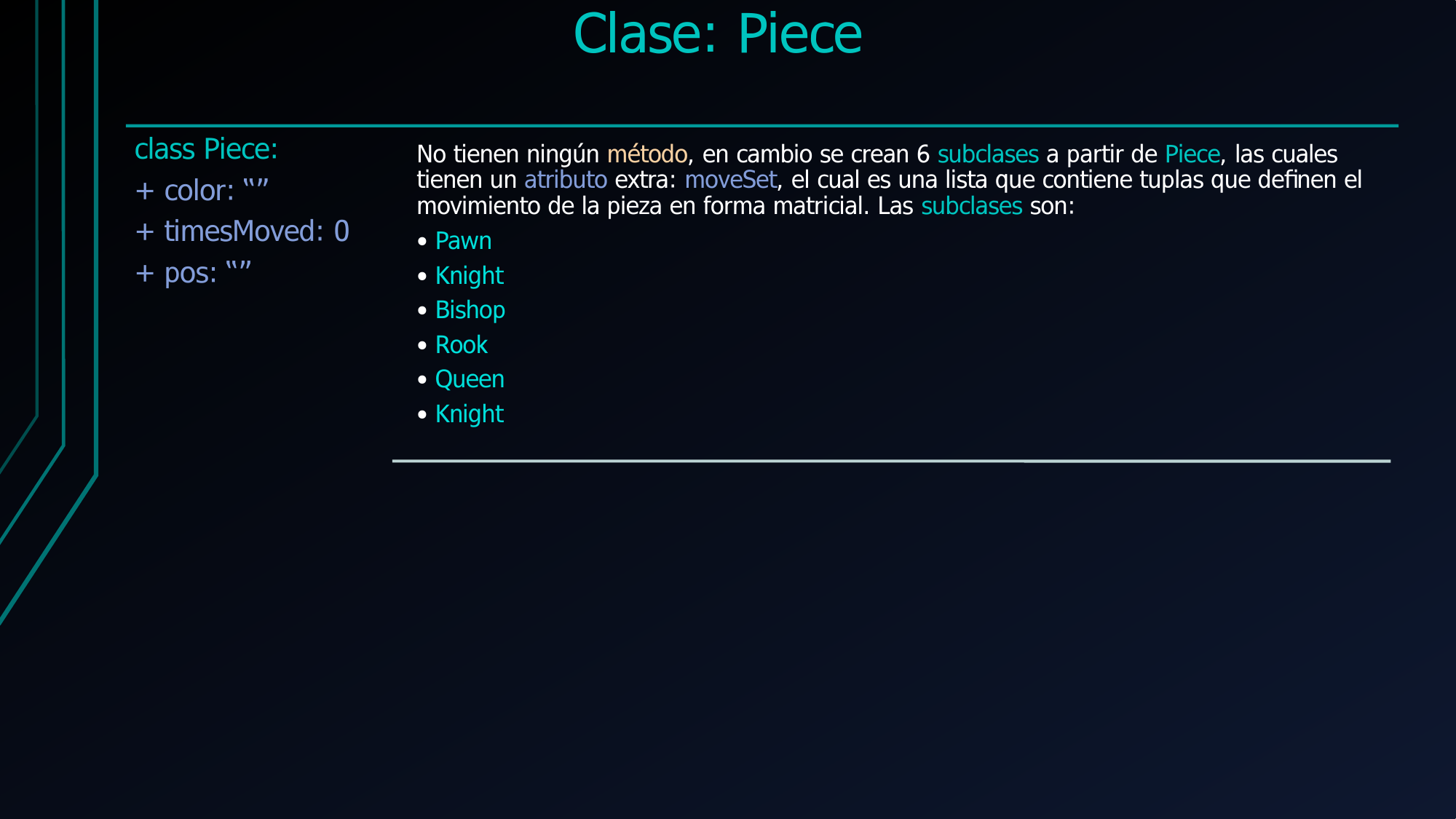

# Clase: Piece
class Piece:
+ color: “”
+ timesMoved: 0
+ pos: “”

No tienen ningún método, en cambio se crean 6 subclases a partir de Piece, las cuales tienen un atributo extra: moveSet, el cual es una lista que contiene tuplas que definen el movimiento de la pieza en forma matricial. Las subclases son:
• Pawn
• Knight
• Bishop
• Rook
• Queen
• Knight